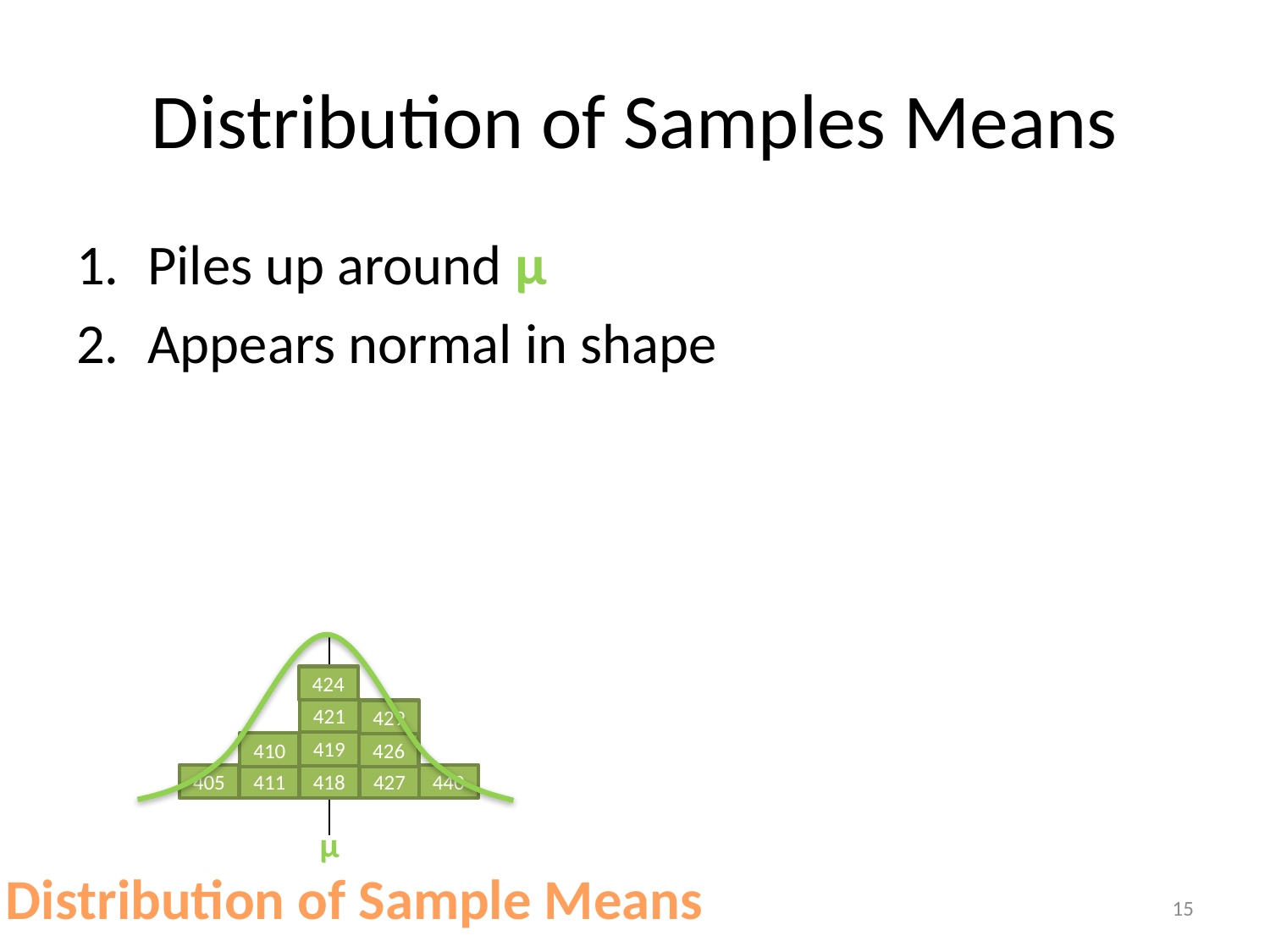

# Distribution of Samples Means
Piles up around µ
Appears normal in shape

424
421
429
419
410
426
405
411
418
427
440
µ
Distribution of Sample Means
15